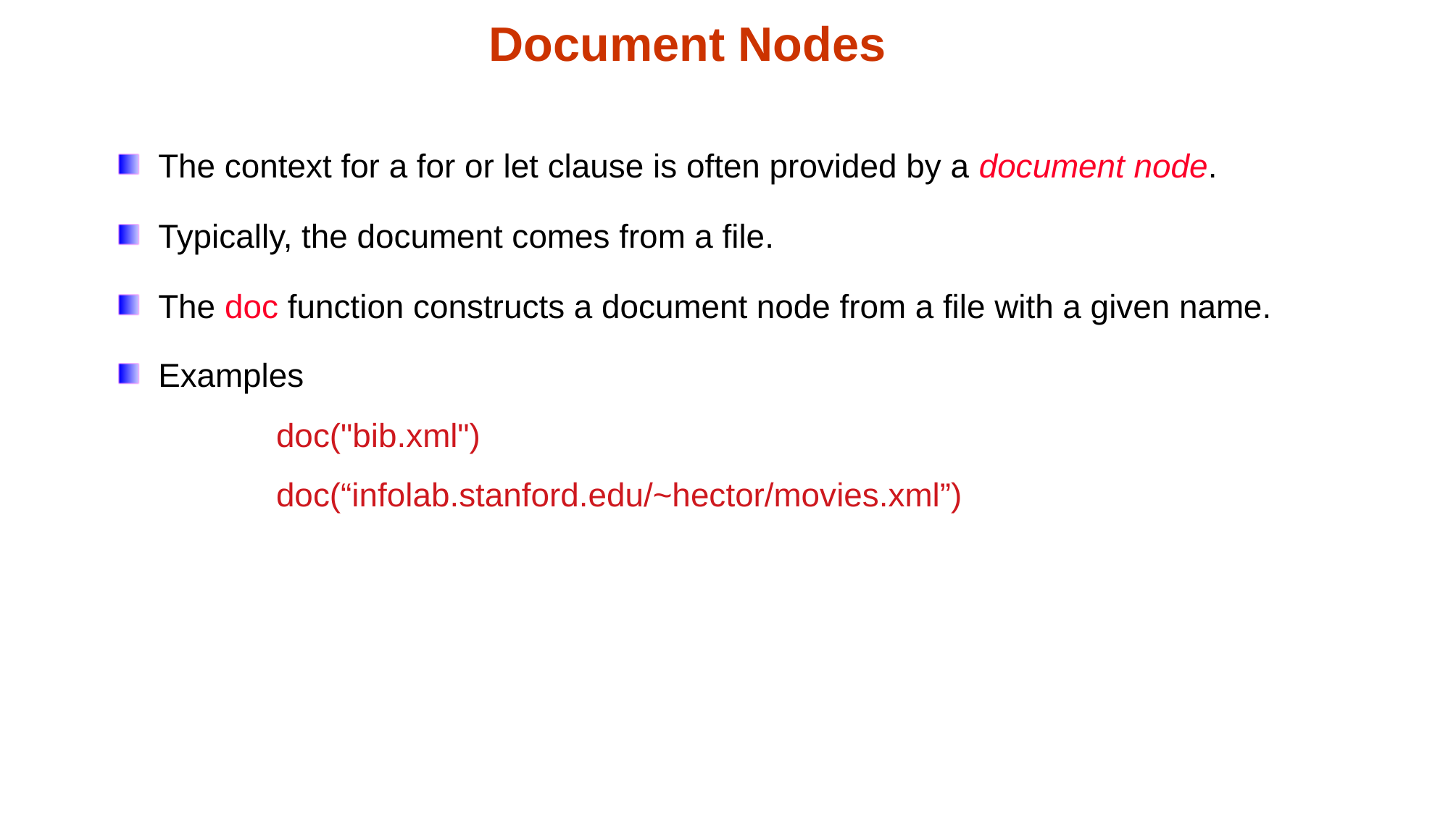

Document Nodes
The context for a for or let clause is often provided by a document node.
Typically, the document comes from a file.
The doc function constructs a document node from a file with a given name.
Examples
	 doc("bib.xml")
	 doc(“infolab.stanford.edu/~hector/movies.xml”)